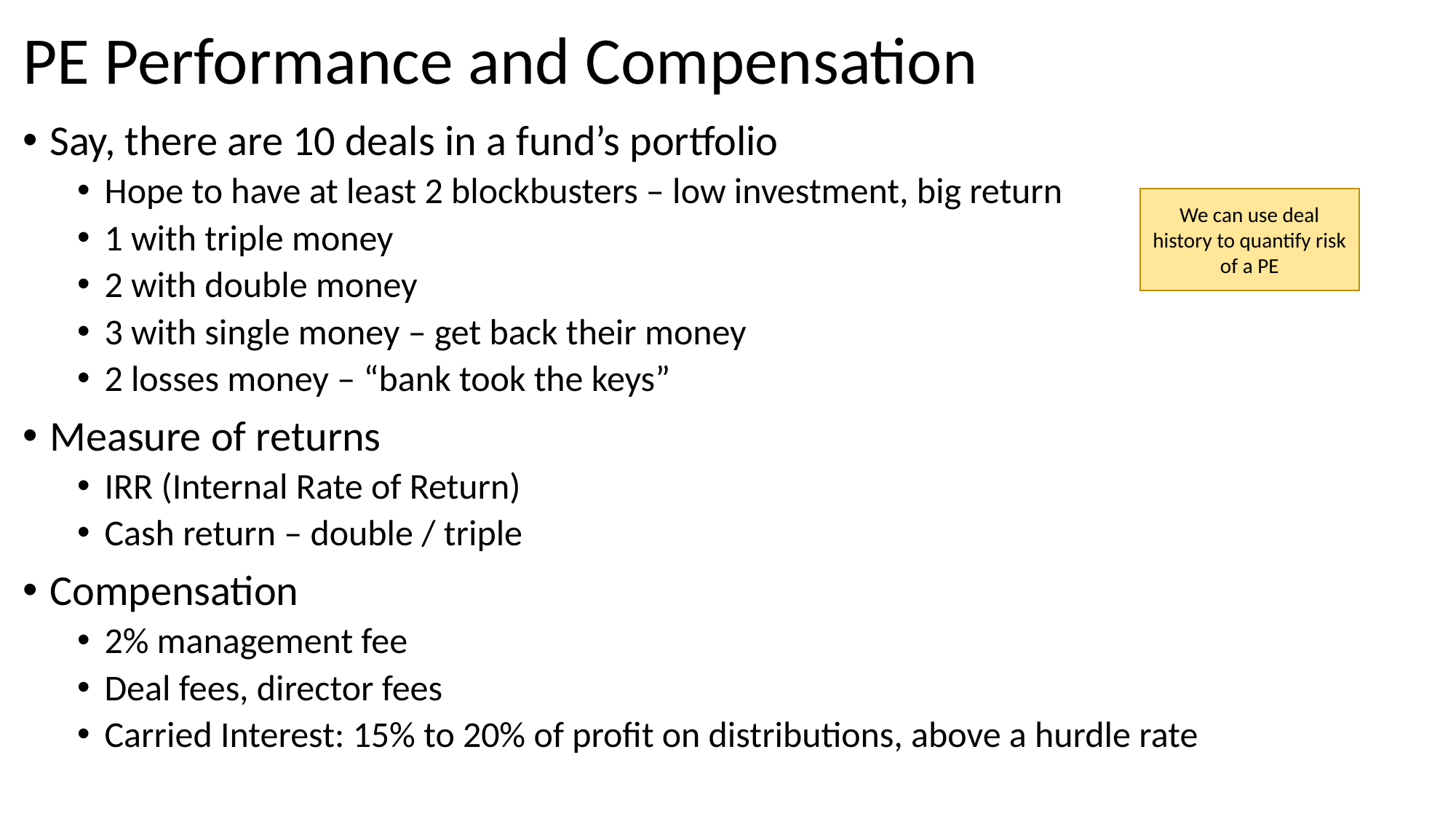

# PE Performance and Compensation
Say, there are 10 deals in a fund’s portfolio
Hope to have at least 2 blockbusters – low investment, big return
1 with triple money
2 with double money
3 with single money – get back their money
2 losses money – “bank took the keys”
Measure of returns
IRR (Internal Rate of Return)
Cash return – double / triple
Compensation
2% management fee
Deal fees, director fees
Carried Interest: 15% to 20% of profit on distributions, above a hurdle rate

We can use deal history to quantify risk of a PE